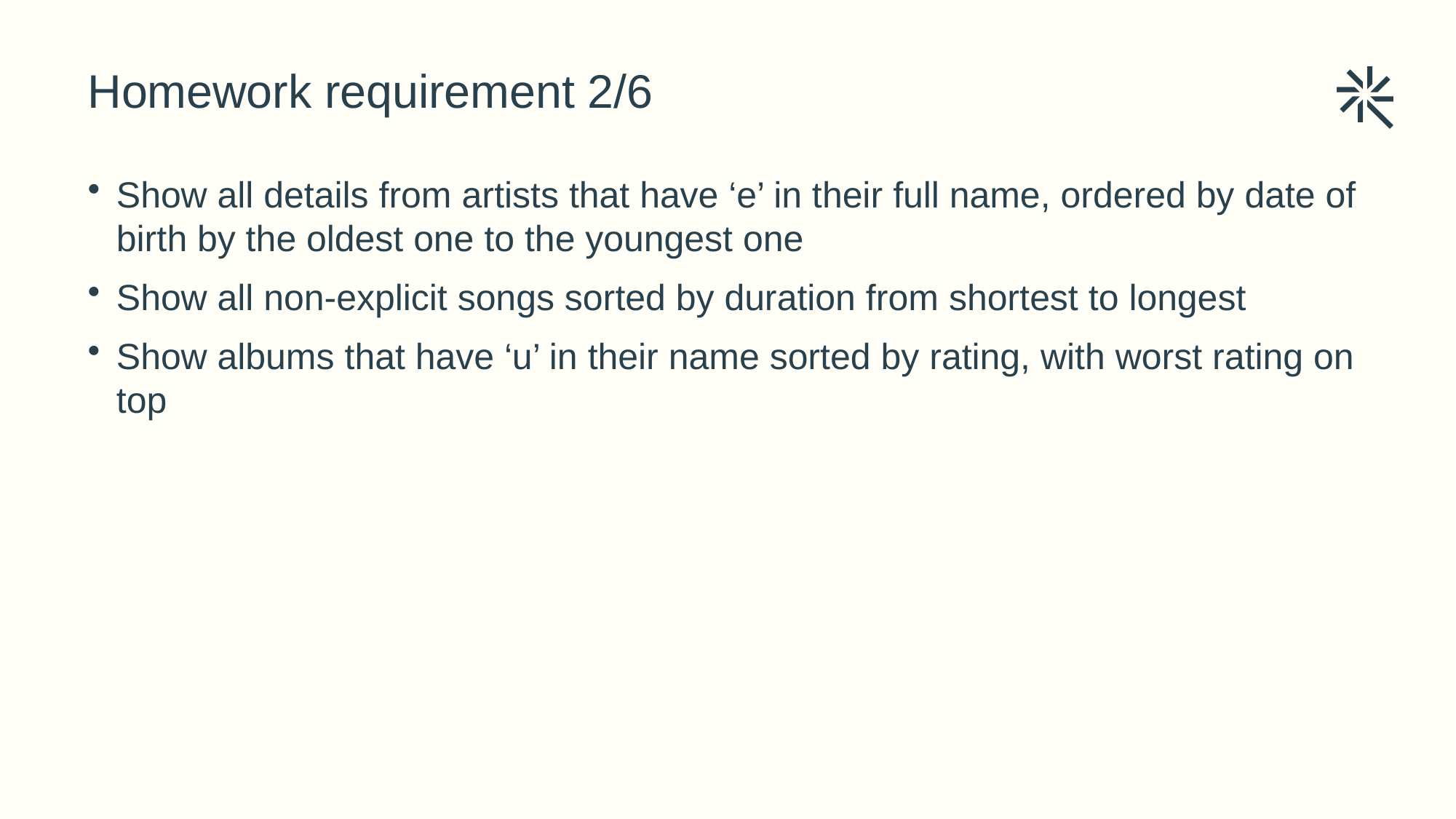

# Homework requirement 2/6
Show all details from artists that have ‘e’ in their full name, ordered by date of birth by the oldest one to the youngest one
Show all non-explicit songs sorted by duration from shortest to longest
Show albums that have ‘u’ in their name sorted by rating, with worst rating on top